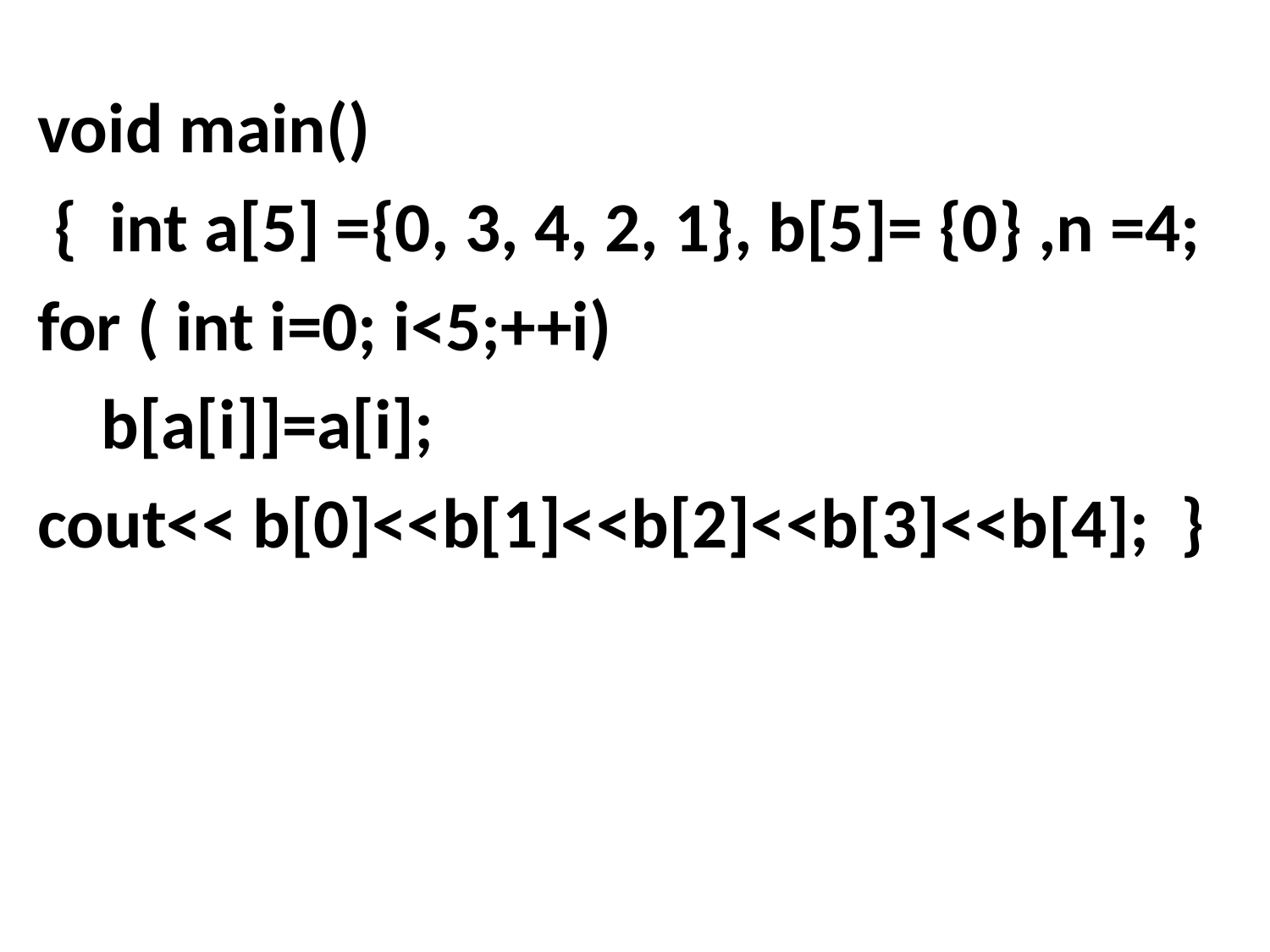

void main()
 {  int a[5] ={0, 3, 4, 2, 1}, b[5]= {0} ,n =4;
for ( int i=0; i<5;++i)
    b[a[i]]=a[i];
cout<< b[0]<<b[1]<<b[2]<<b[3]<<b[4];  }